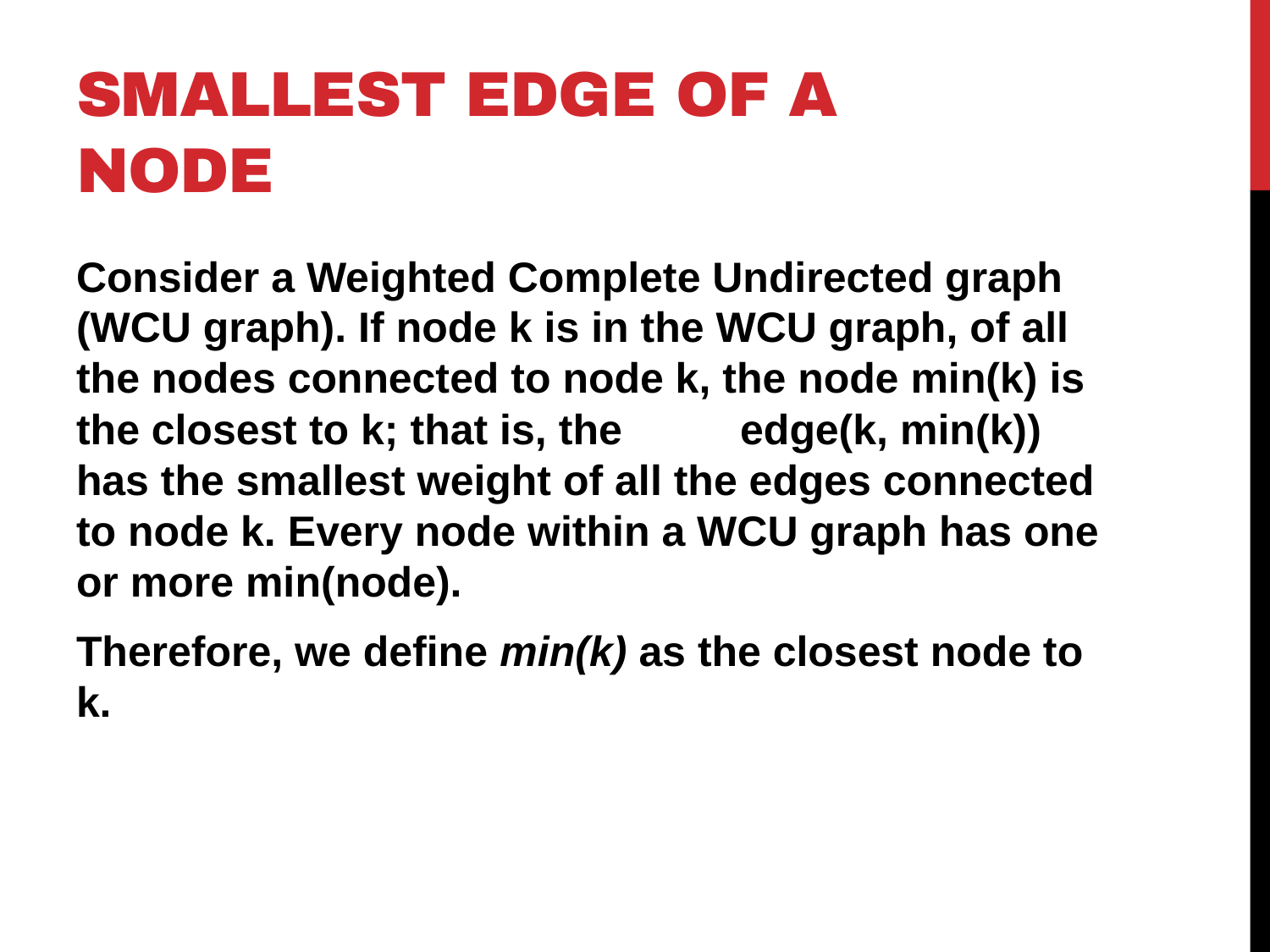

# Smallest Edge Of A Node
Consider a Weighted Complete Undirected graph (WCU graph). If node k is in the WCU graph, of all the nodes connected to node k, the node min(k) is the closest to k; that is, the          edge(k, min(k)) has the smallest weight of all the edges connected to node k. Every node within a WCU graph has one or more min(node).
Therefore, we define min(k) as the closest node to k.